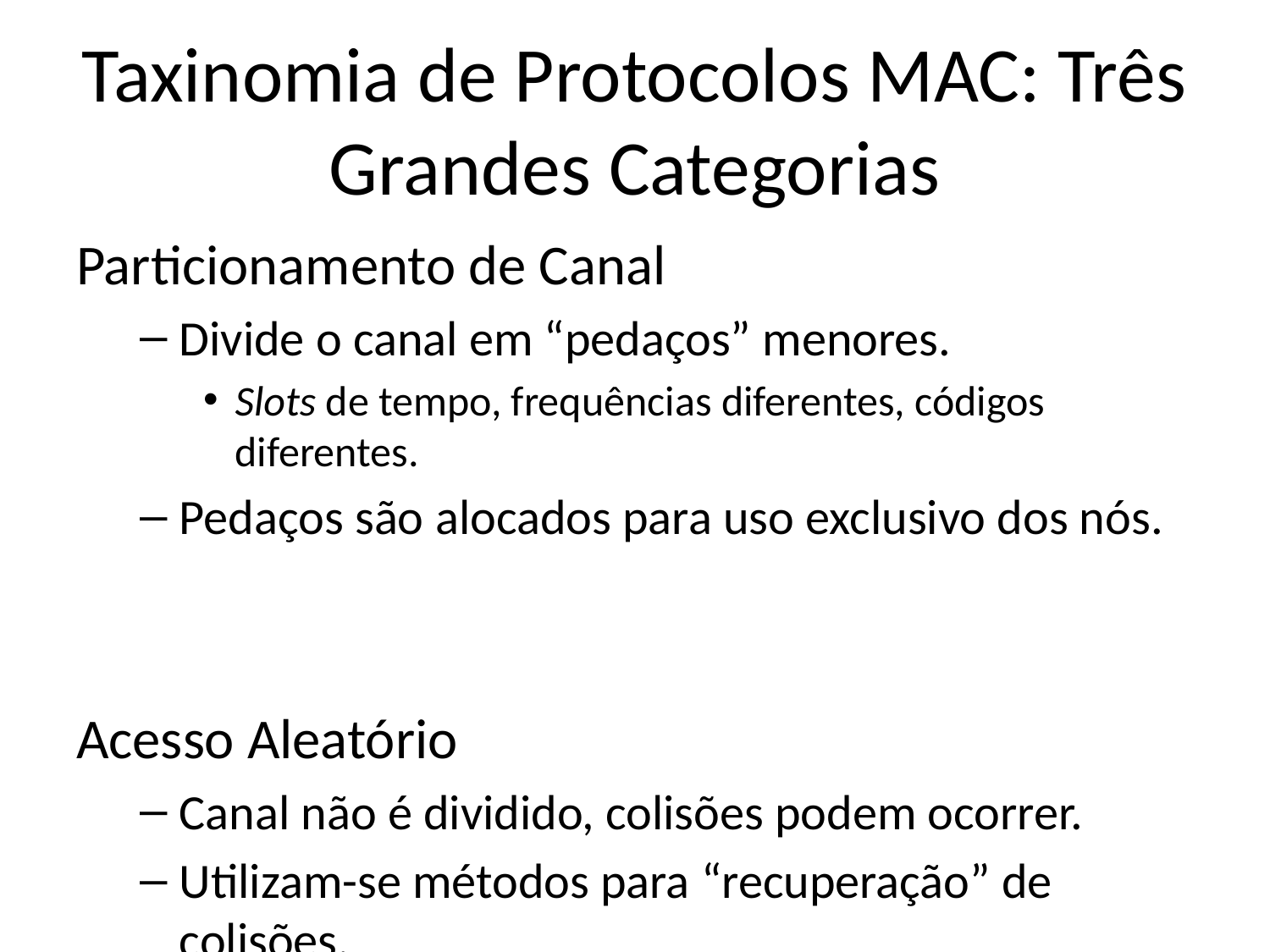

# Taxinomia de Protocolos MAC: Três Grandes Categorias
Particionamento de Canal
Divide o canal em “pedaços” menores.
Slots de tempo, frequências diferentes, códigos diferentes.
Pedaços são alocados para uso exclusivo dos nós.

Acesso Aleatório
Canal não é dividido, colisões podem ocorrer.
Utilizam-se métodos para “recuperação” de colisões.

Acesso Alternado (“Taking-turns”)
Ou “revezamento”.
Nós se alternam no acesso ao meio.
Nós com mais dados podem usar o meio por mais tempo.